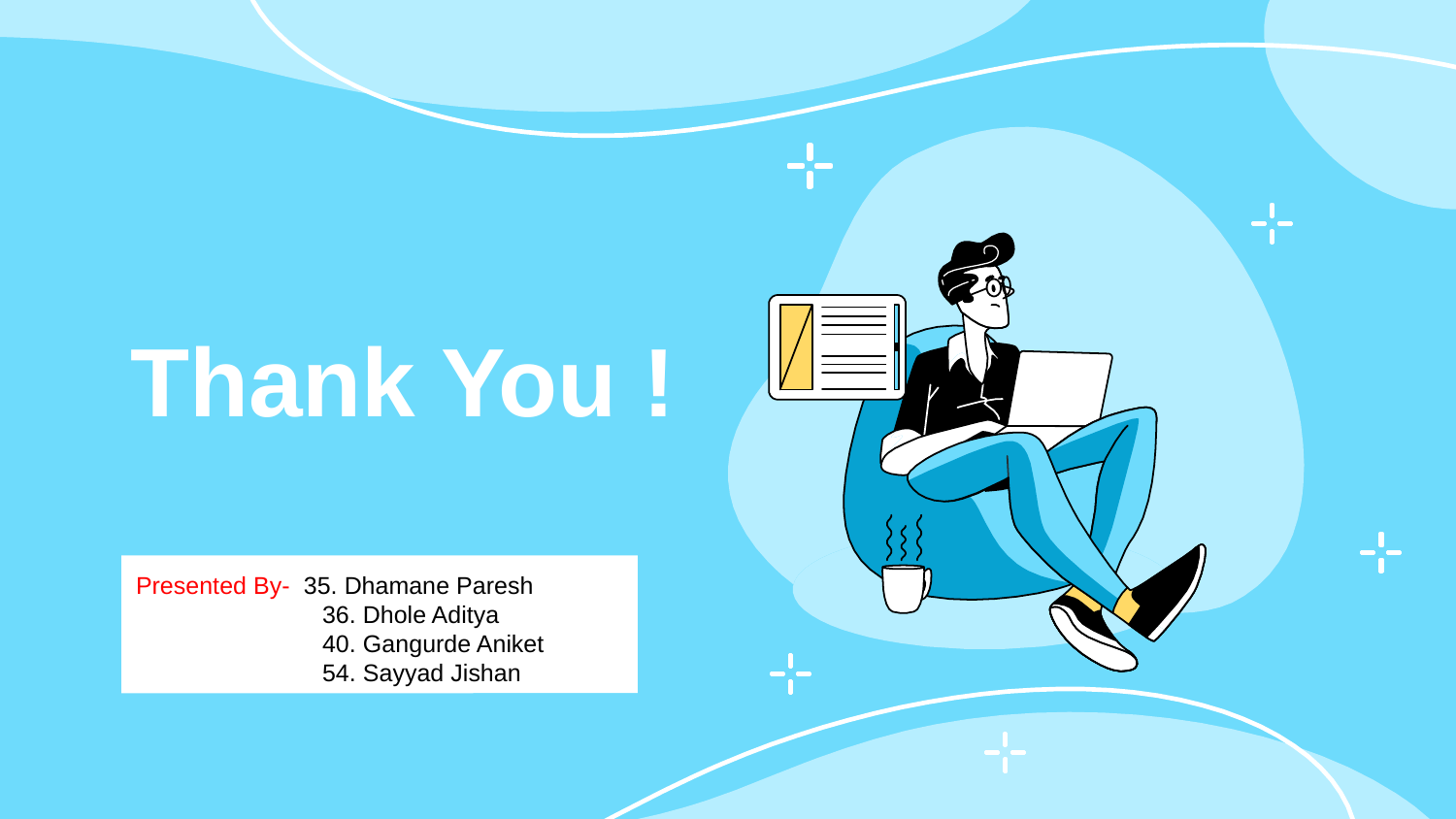

# Thank You !

Presented By-  35. Dhamane Paresh
              	      36. Dhole Aditya
              	      40. Gangurde Aniket
              	      54. Sayyad Jishan